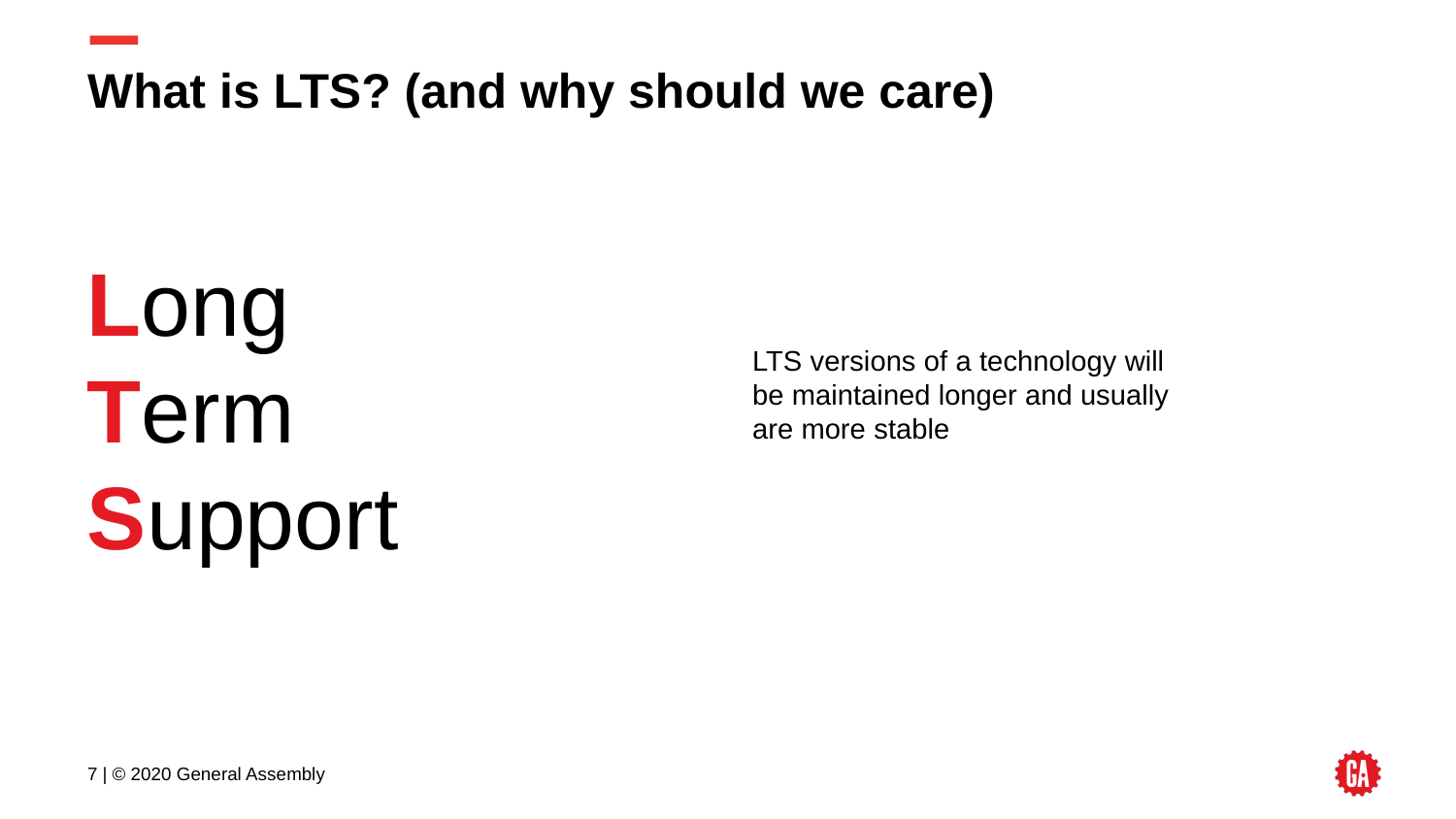

# What is LTS? (and why should we care)
Long
Term
Support
LTS versions of a technology will be maintained longer and usually are more stable
7 | © 2020 General Assembly